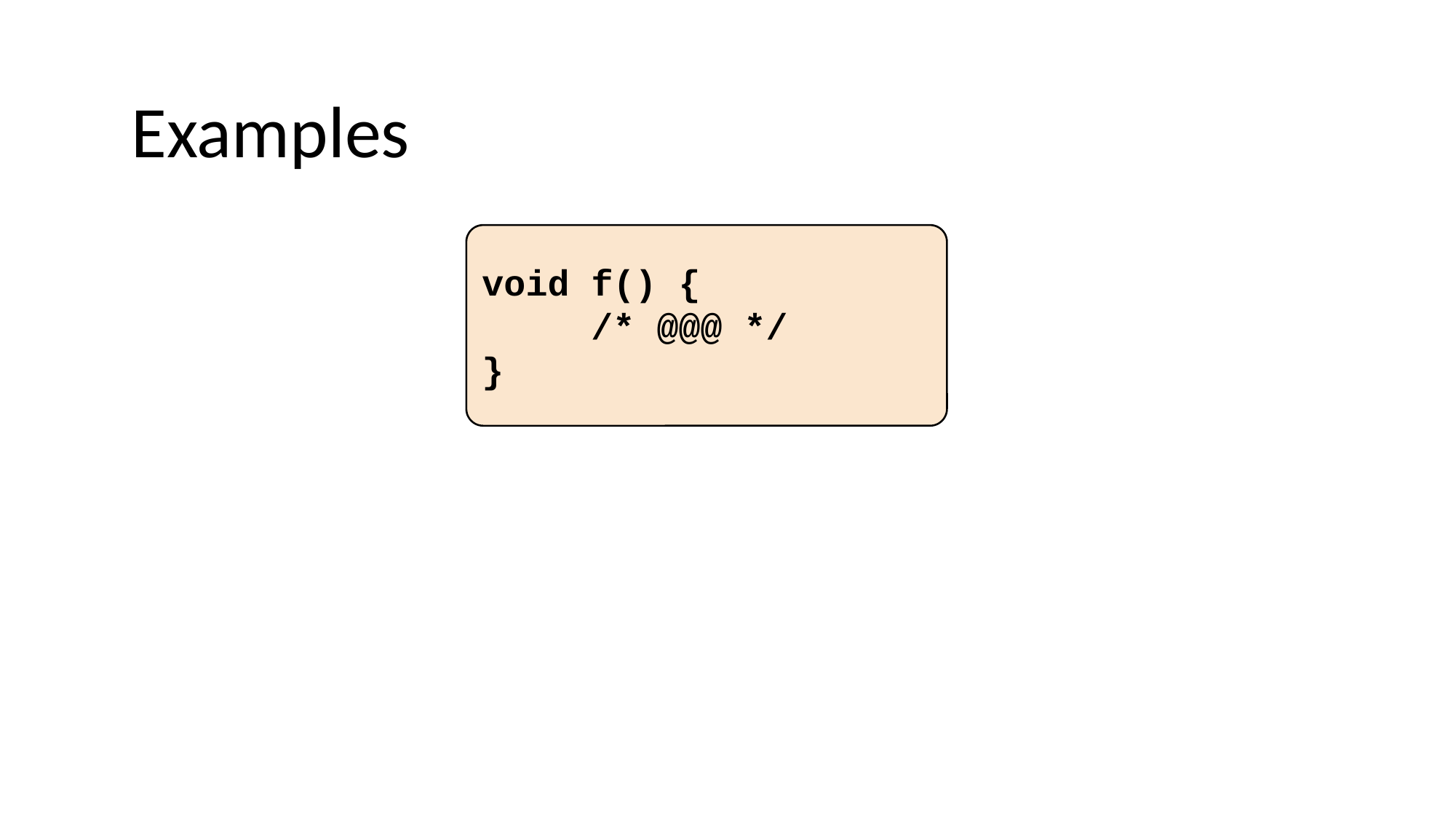

Examples
void f() {
	/* @@@ */
}